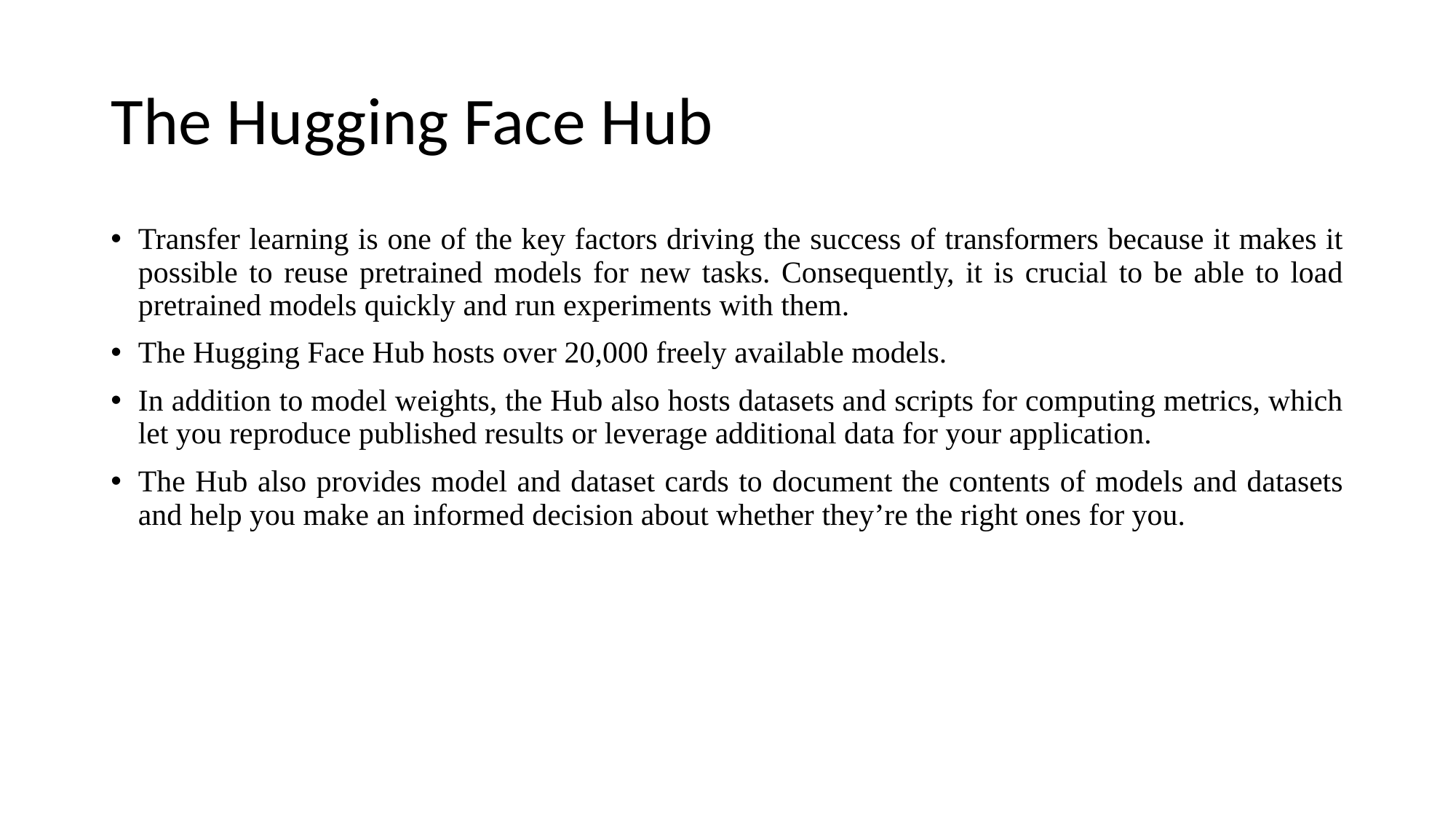

# The Hugging Face Hub
Transfer learning is one of the key factors driving the success of transformers because it makes it possible to reuse pretrained models for new tasks. Consequently, it is crucial to be able to load pretrained models quickly and run experiments with them.
The Hugging Face Hub hosts over 20,000 freely available models.
In addition to model weights, the Hub also hosts datasets and scripts for computing metrics, which let you reproduce published results or leverage additional data for your application.
The Hub also provides model and dataset cards to document the contents of models and datasets and help you make an informed decision about whether they’re the right ones for you.